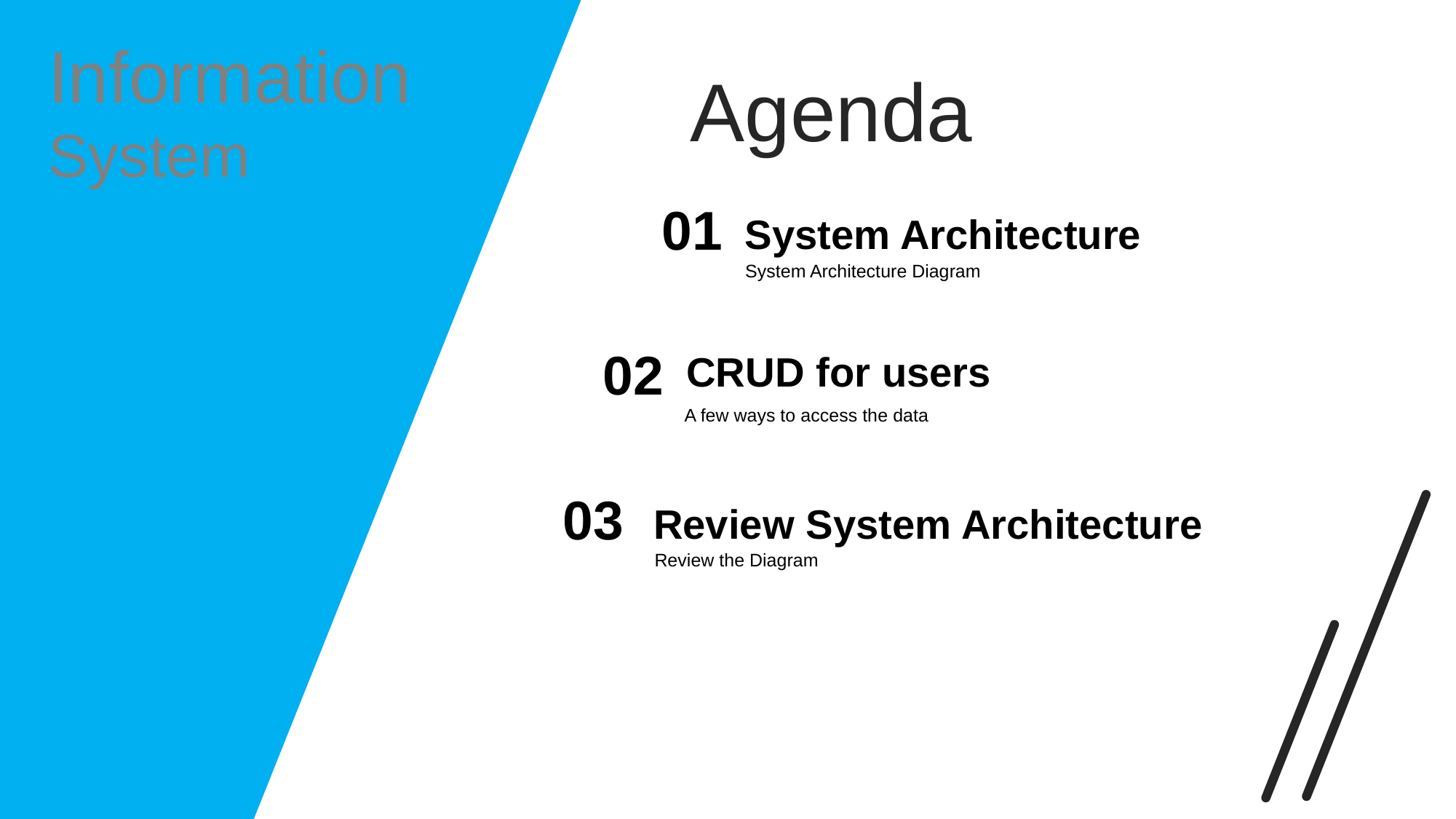

Information
Agenda
System
01
System Architecture
System Architecture Diagram
02
CRUD for users
A few ways to access the data
03
Review System Architecture
Review the Diagram